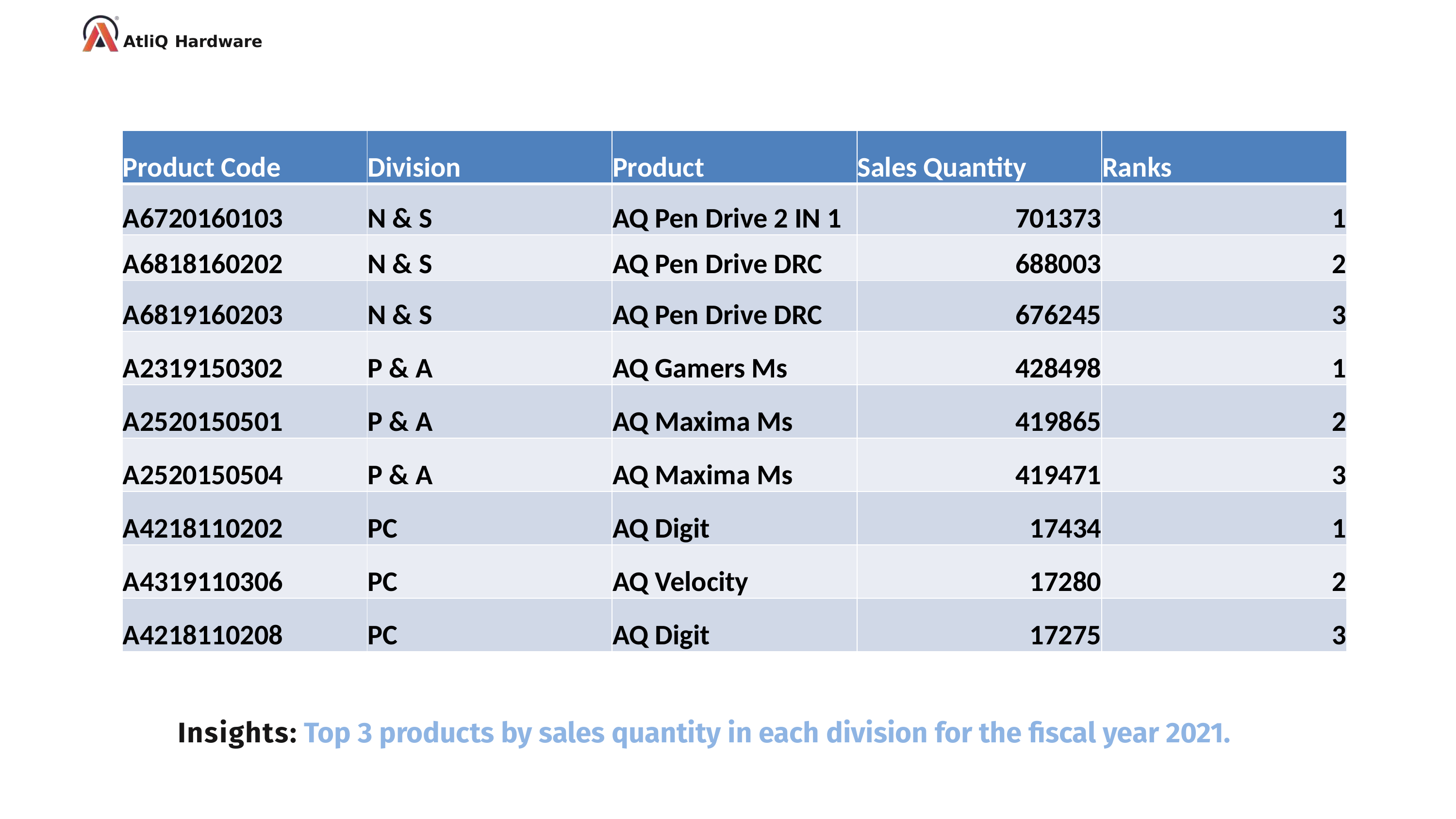

AtliQ Hardware
| Product Code | Division | Product | Sales Quantity | Ranks |
| --- | --- | --- | --- | --- |
| A6720160103 | N & S | AQ Pen Drive 2 IN 1 | 701373 | 1 |
| A6818160202 | N & S | AQ Pen Drive DRC | 688003 | 2 |
| A6819160203 | N & S | AQ Pen Drive DRC | 676245 | 3 |
| A2319150302 | P & A | AQ Gamers Ms | 428498 | 1 |
| A2520150501 | P & A | AQ Maxima Ms | 419865 | 2 |
| A2520150504 | P & A | AQ Maxima Ms | 419471 | 3 |
| A4218110202 | PC | AQ Digit | 17434 | 1 |
| A4319110306 | PC | AQ Velocity | 17280 | 2 |
| A4218110208 | PC | AQ Digit | 17275 | 3 |
Insights: Top 3 products by sales quantity in each division for the fiscal year 2021.